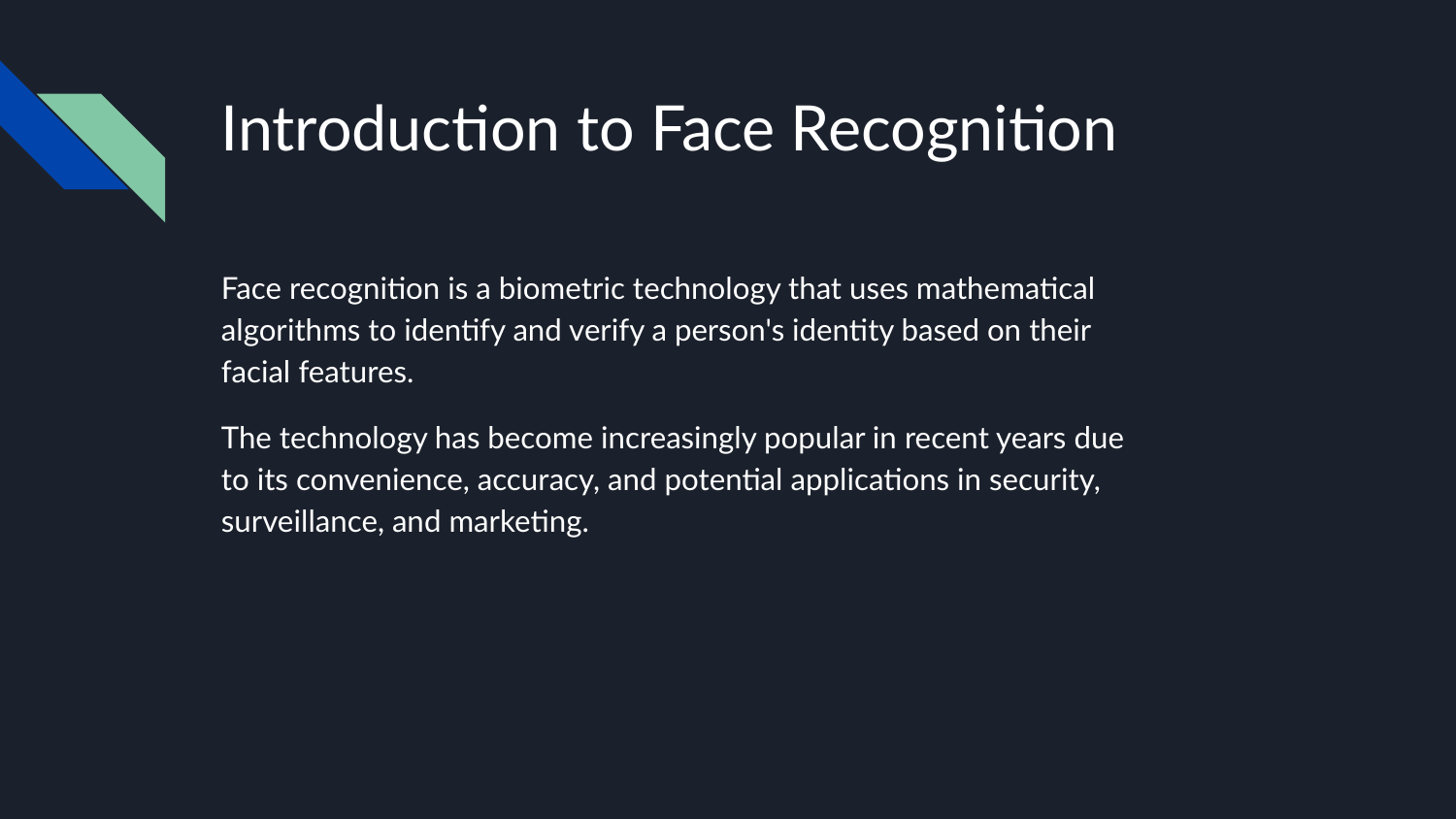

# Introduction to Face Recognition
Face recognition is a biometric technology that uses mathematical algorithms to identify and verify a person's identity based on their facial features.
The technology has become increasingly popular in recent years due to its convenience, accuracy, and potential applications in security, surveillance, and marketing.